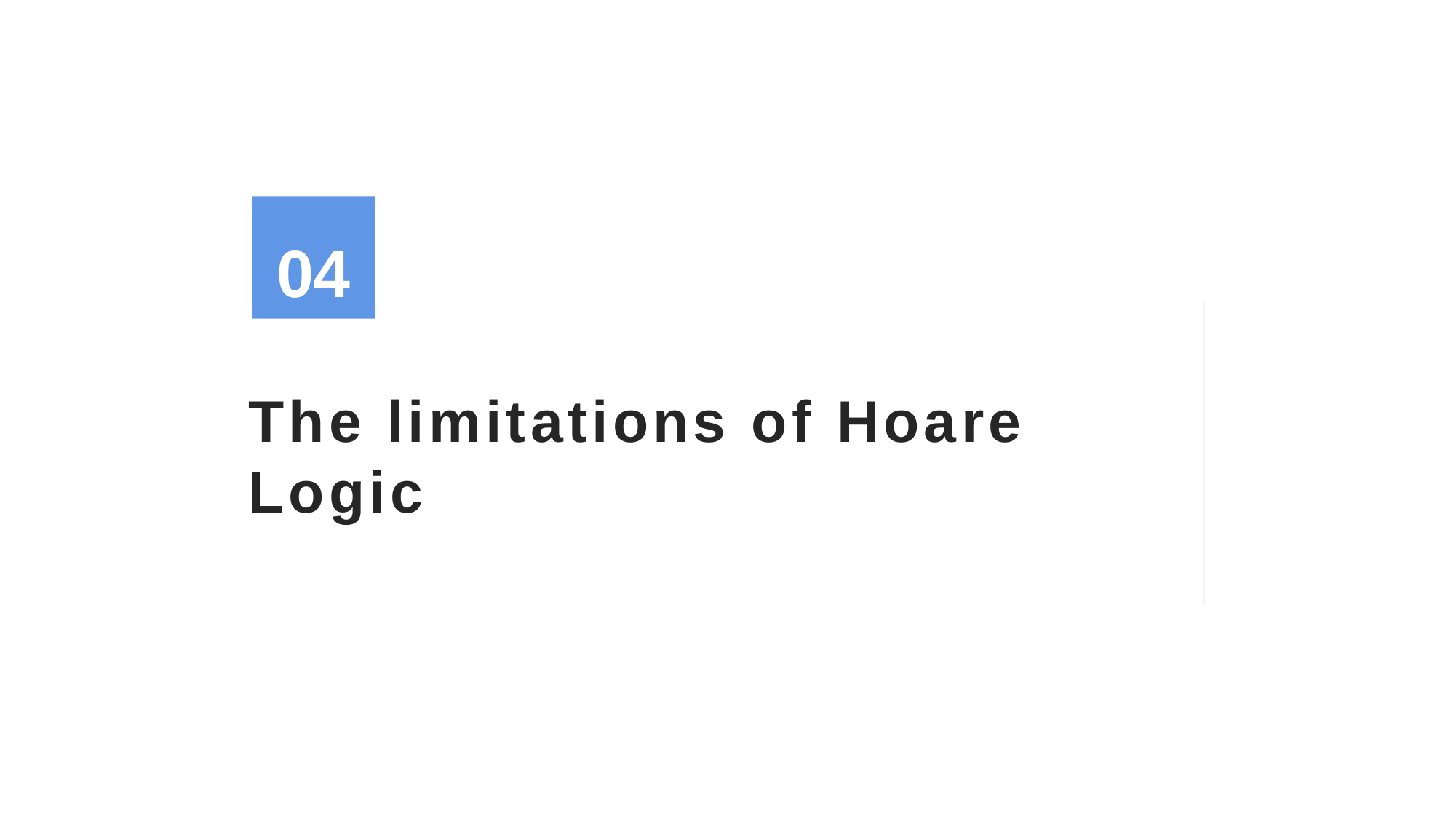

04

# The limitations of Hoare Logic